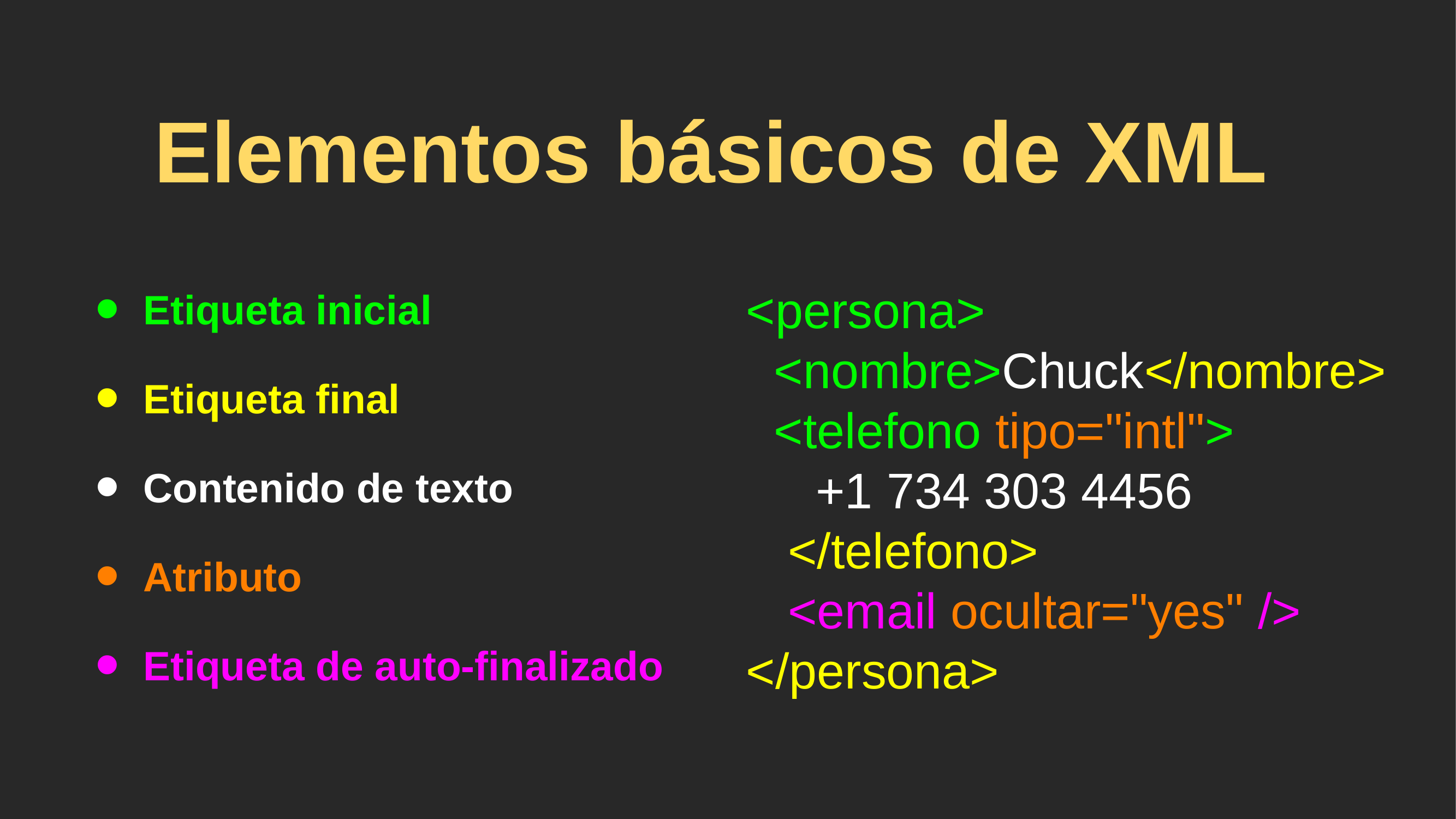

# Elementos básicos de XML
Etiqueta inicial
Etiqueta final
Contenido de texto
Atributo
Etiqueta de auto-finalizado
<persona>
  <nombre>Chuck</nombre>
  <telefono tipo="intl">
     +1 734 303 4456
   </telefono>
   <email ocultar="yes" />
</persona>